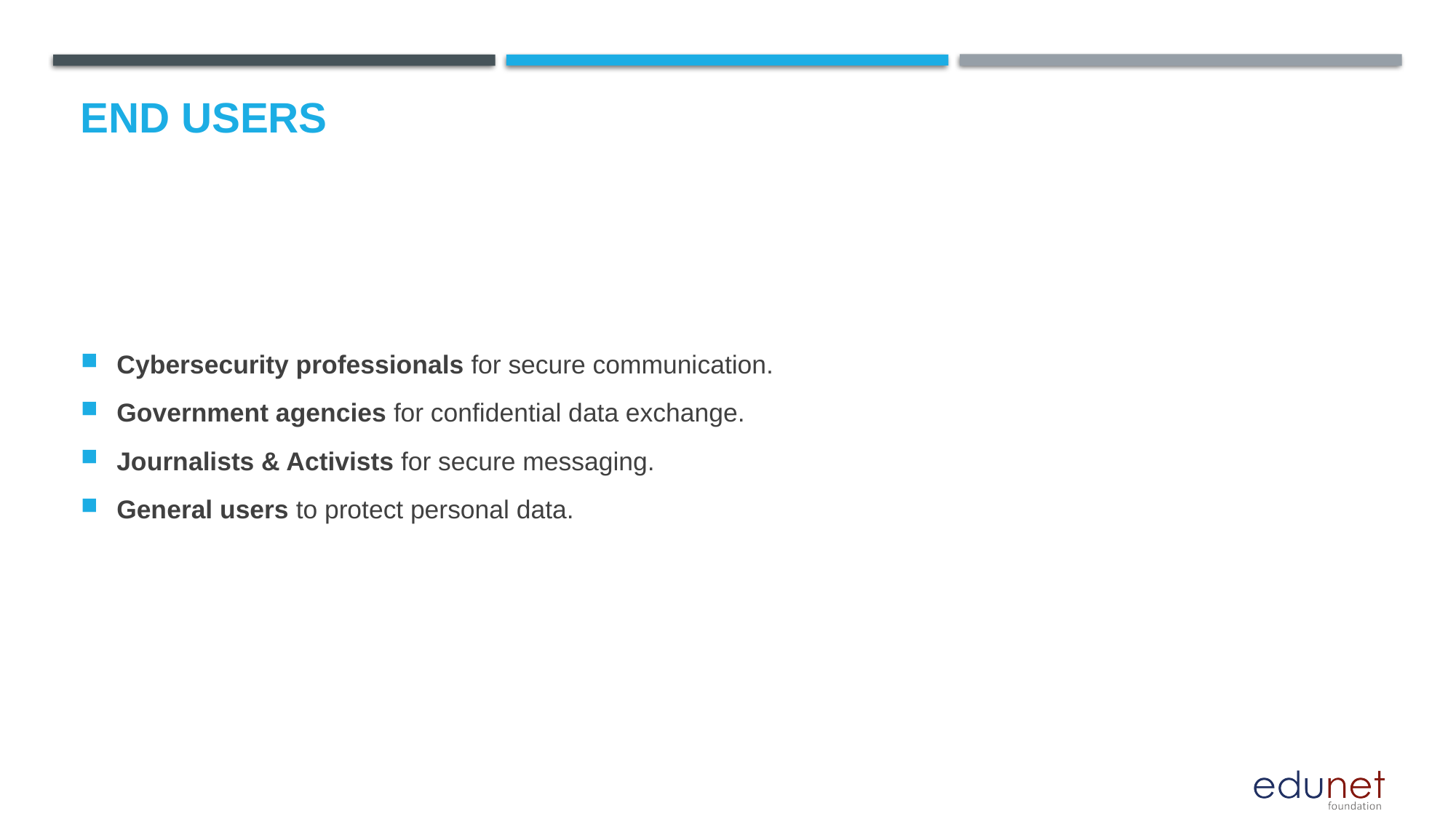

# End users
Cybersecurity professionals for secure communication.
Government agencies for confidential data exchange.
Journalists & Activists for secure messaging.
General users to protect personal data.